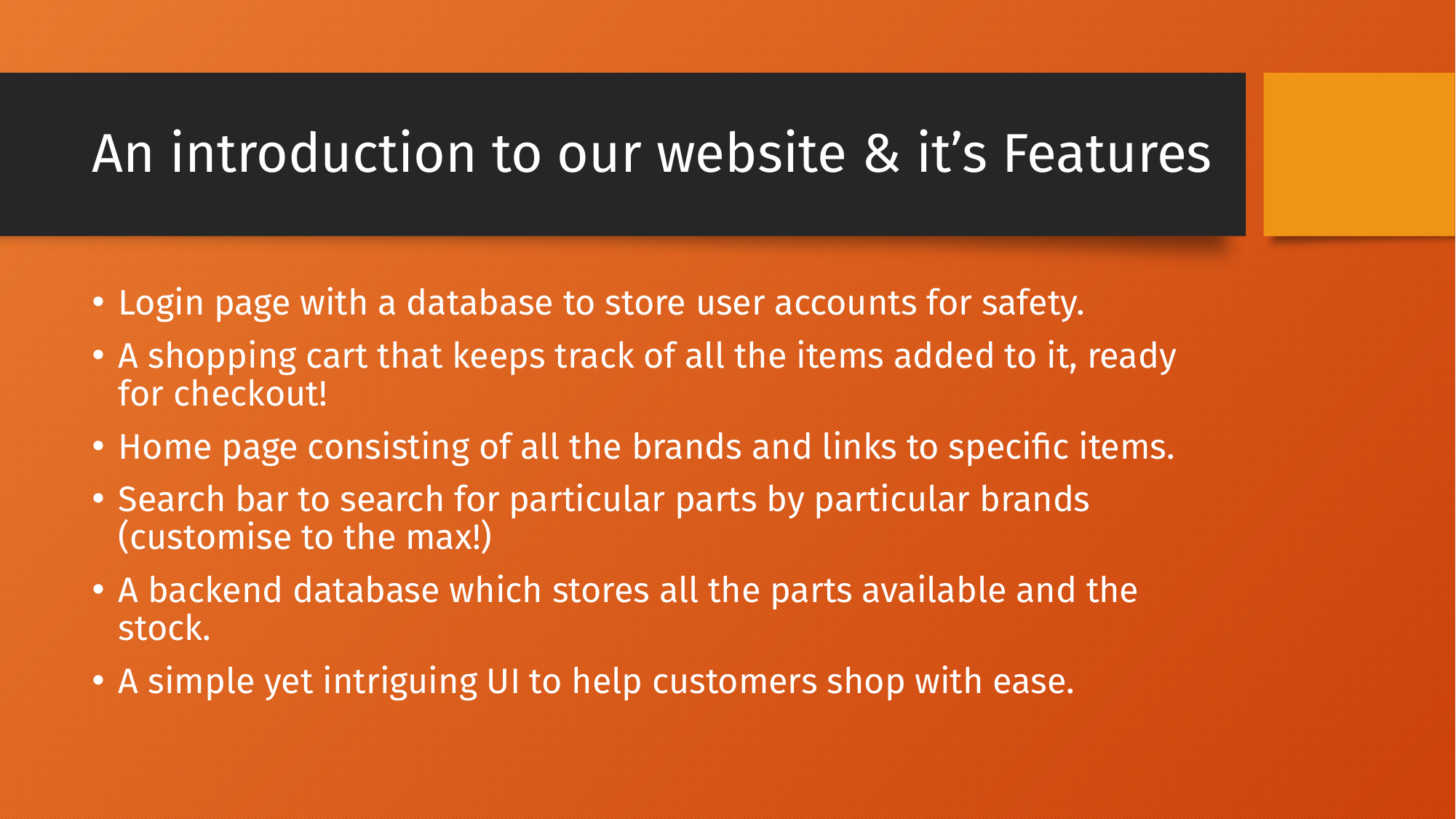

# An introduction to our website & it’s Features
Login page with a database to store user accounts for safety.
A shopping cart that keeps track of all the items added to it, ready for checkout!
Home page consisting of all the brands and links to specific items.
Search bar to search for particular parts by particular brands (customise to the max!)
A backend database which stores all the parts available and the stock.
A simple yet intriguing UI to help customers shop with ease.